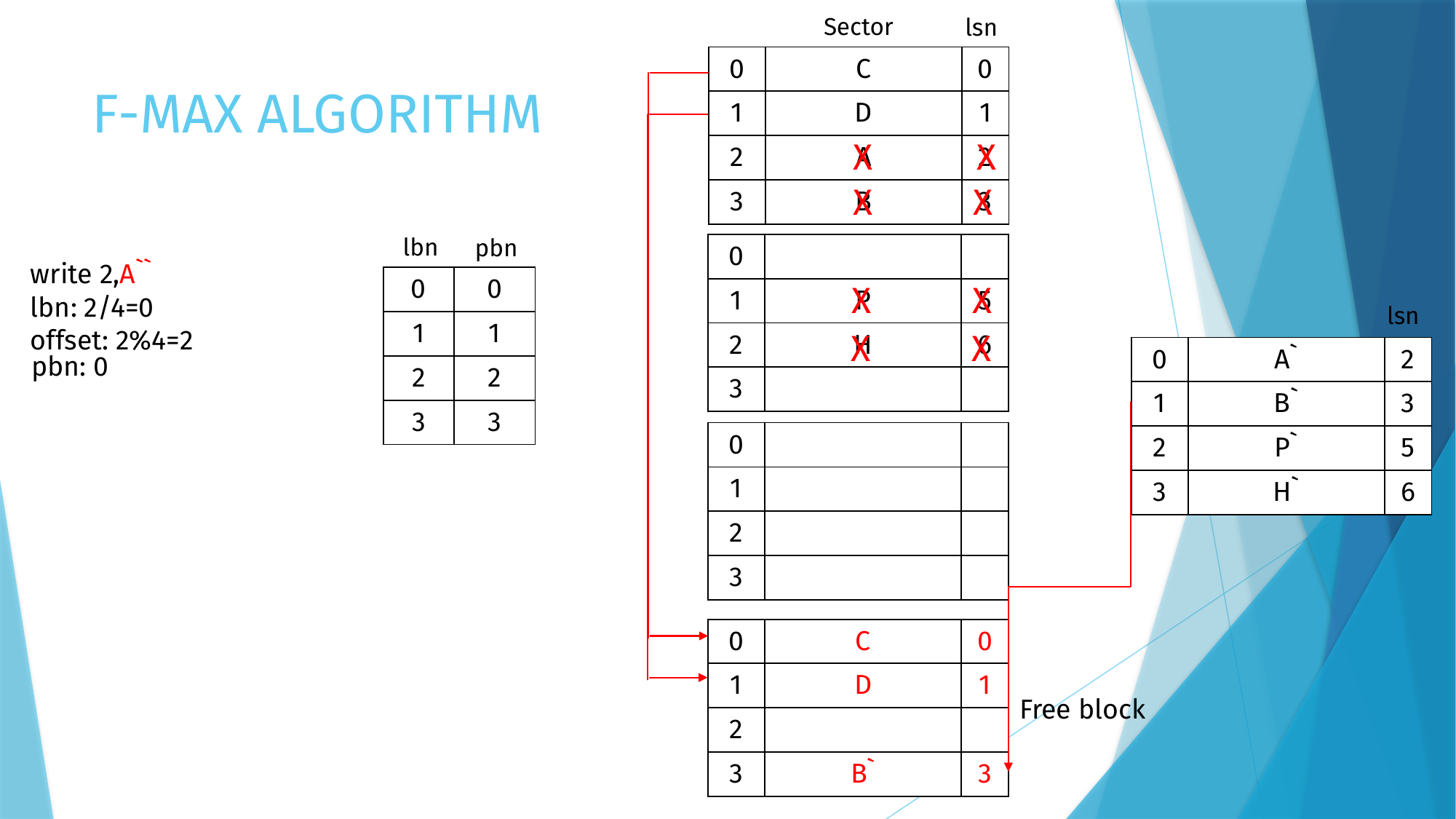

Sector
lsn
| 0 | C | 0 |
| --- | --- | --- |
| 1 | D | 1 |
| 2 | A | 2 |
| 3 | B | 3 |
# F-MAX ALGORITHM
X
X
X
X
lbn
pbn
| 0 |  |  |
| --- | --- | --- |
| 1 | P | 5 |
| 2 | H | 6 |
| 3 |  |  |
write 2,A``
| 0 | 0 |
| --- | --- |
| 1 | 1 |
| 2 | 2 |
| 3 | 3 |
X
X
lbn: 2/4=0
lsn
offset: 2%4=2
X
X
| 0 | A` | 2 |
| --- | --- | --- |
| 1 | B` | 3 |
| 2 | P` | 5 |
| 3 | H` | 6 |
pbn: 0
| 0 |  |  |
| --- | --- | --- |
| 1 |  |  |
| 2 |  |  |
| 3 |  |  |
| 0 | C | 0 |
| --- | --- | --- |
| 1 | D | 1 |
| 2 |  |  |
| 3 | B` | 3 |
Free block